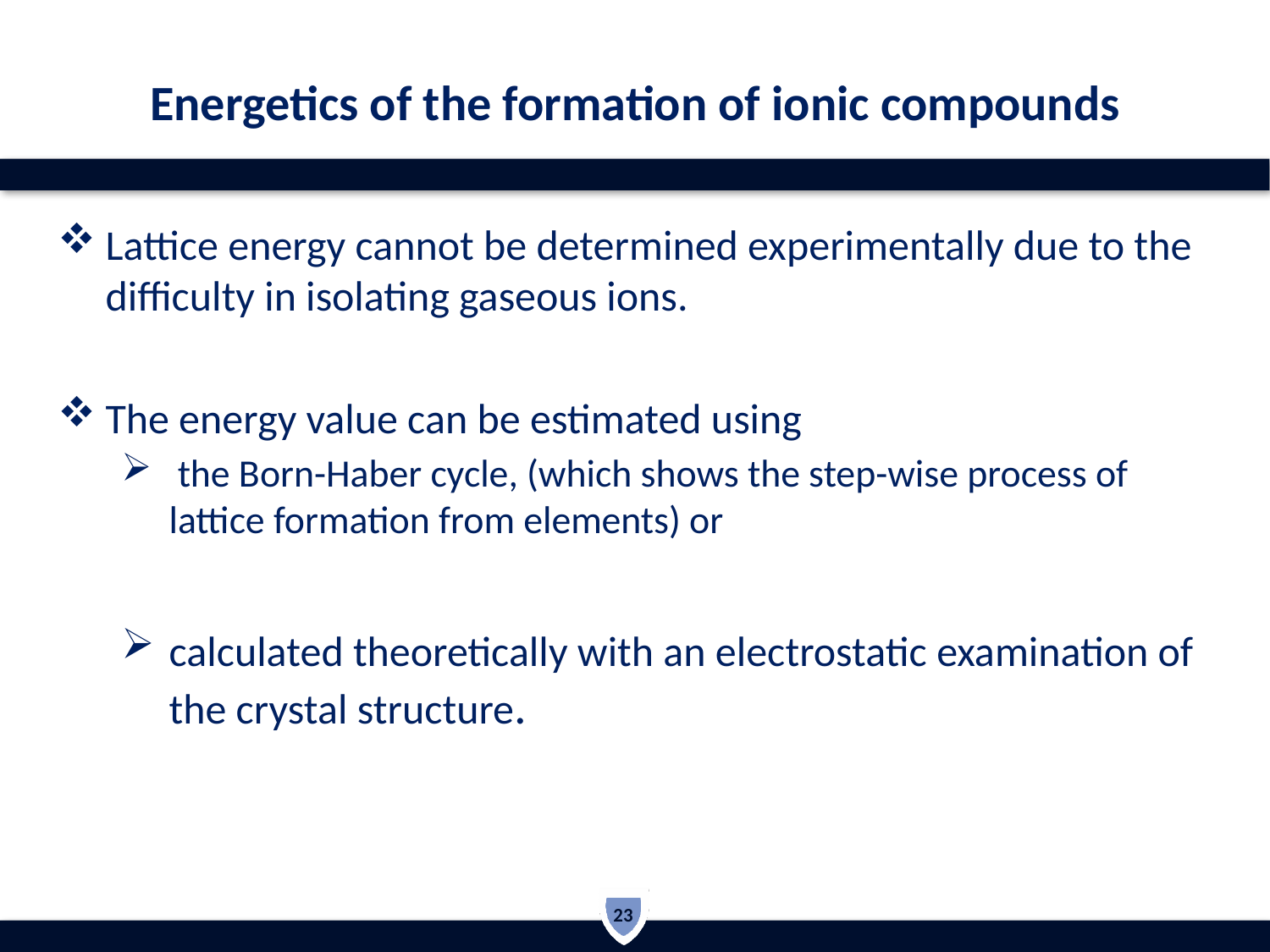

# Energetics of the formation of ionic compounds
Lattice energy cannot be determined experimentally due to the difficulty in isolating gaseous ions.

The energy value can be estimated using
 the Born-Haber cycle, (which shows the step-wise process of lattice formation from elements) or

calculated theoretically with an electrostatic examination of the crystal structure.
23